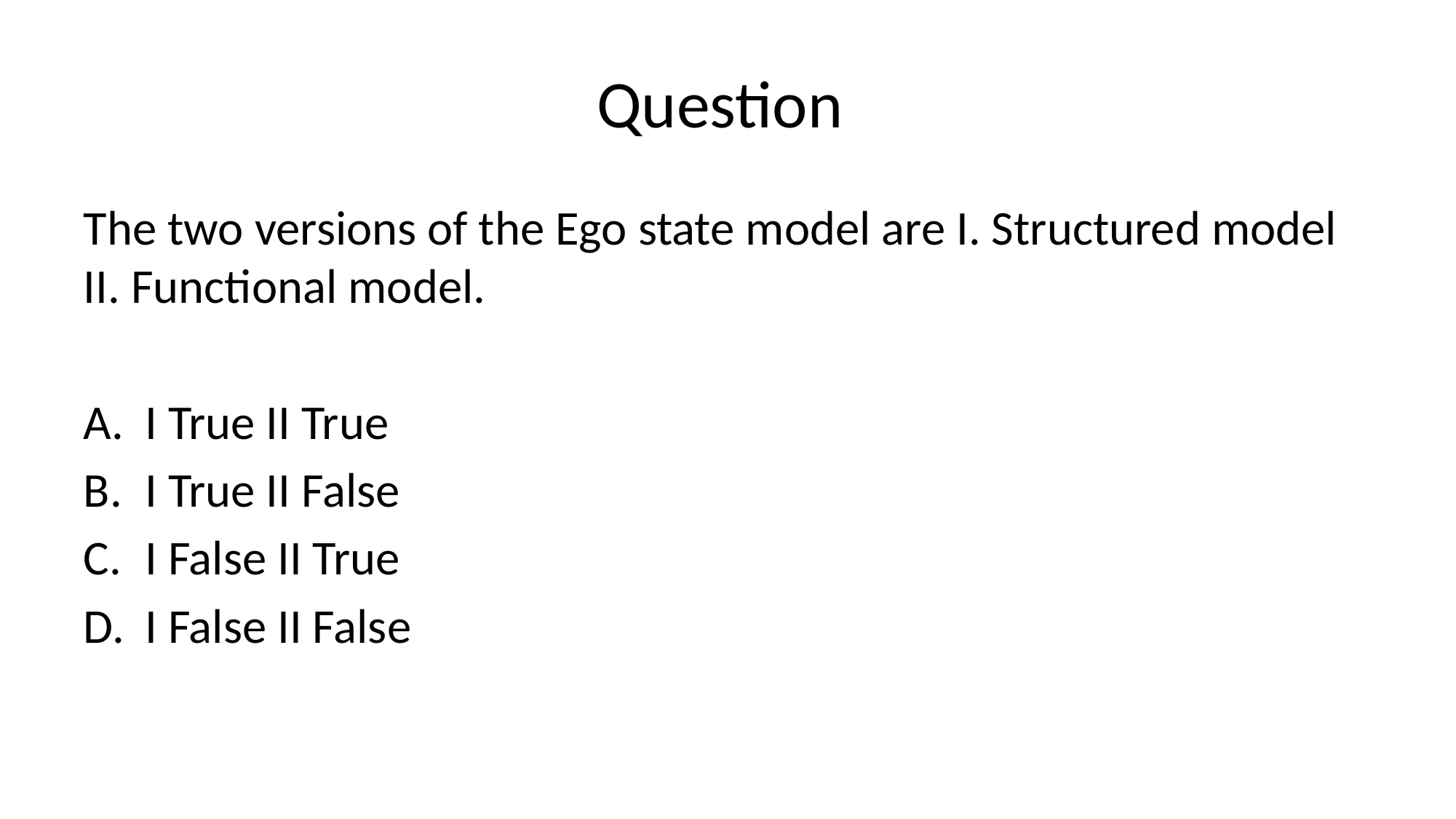

# Question
The two versions of the Ego state model are I. Structured model II. Functional model.

I True II True
I True II False
I False II True
I False II False